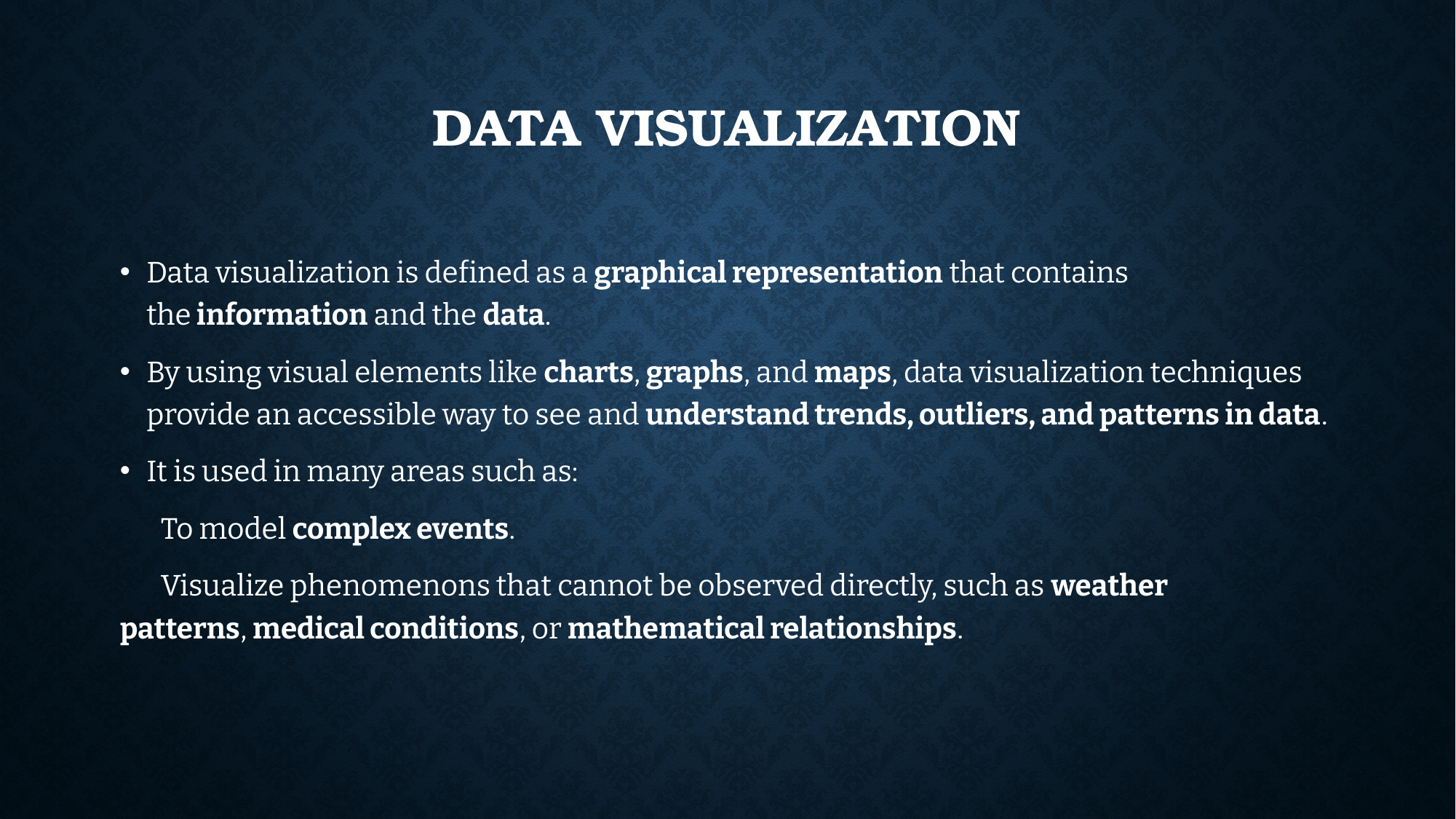

# Data visualization
Data visualization is defined as a graphical representation that contains the information and the data.
By using visual elements like charts, graphs, and maps, data visualization techniques provide an accessible way to see and understand trends, outliers, and patterns in data.
It is used in many areas such as:
       To model complex events.
       Visualize phenomenons that cannot be observed directly, such as weather     patterns, medical conditions, or mathematical relationships.